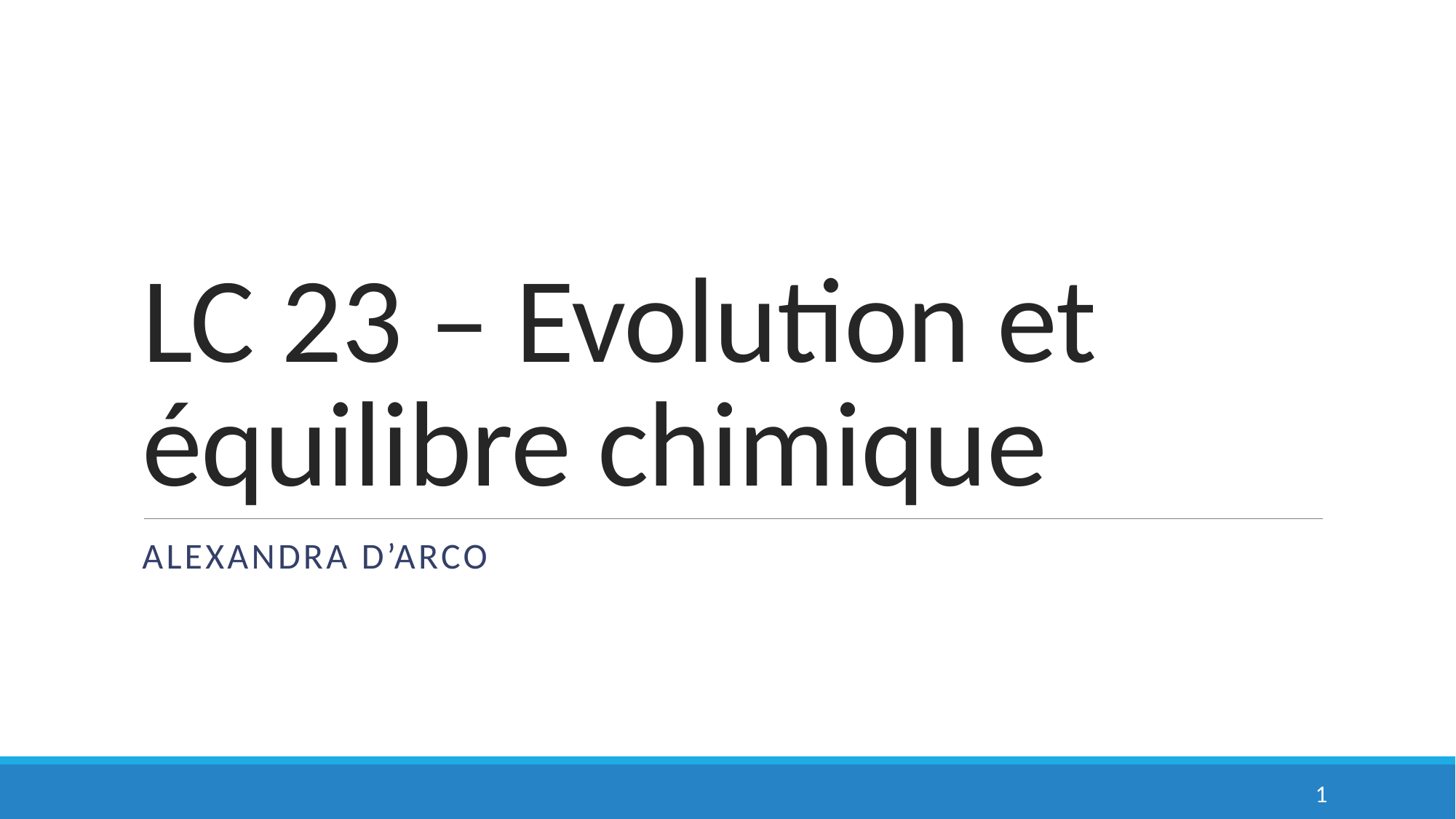

# LC 23 – Evolution et équilibre chimique
Alexandra d’arco
1